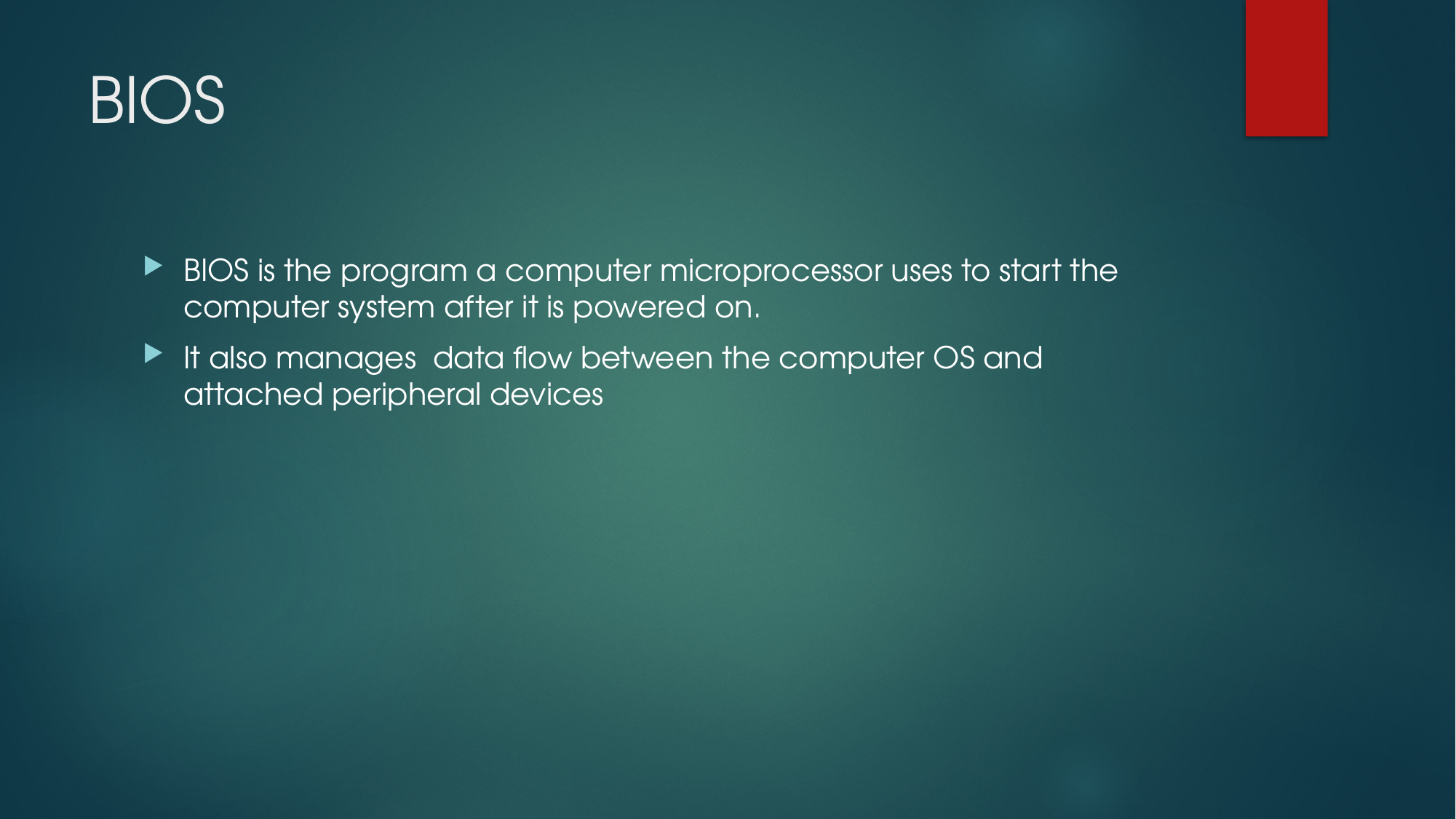

# BIOS
BIOS is the program a computer microprocessor uses to start the computer system after it is powered on.
It also manages  data flow between the computer OS and attached peripheral devices